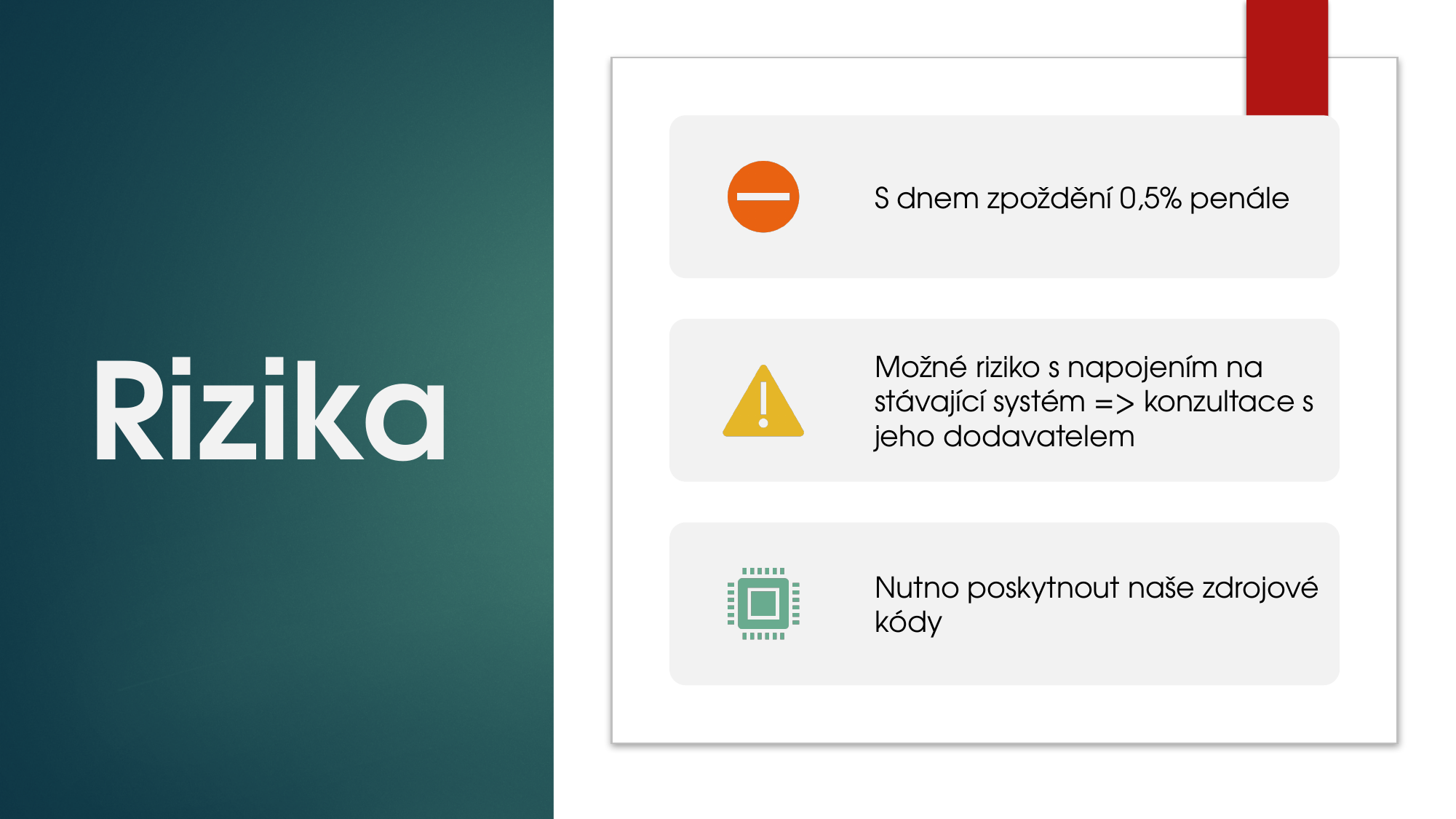

S dnem zpoždění 0,5% penále
Možné riziko s napojením na stávající systém => konzultace s jeho dodavatelem
Nutno poskytnout naše zdrojové kódy
# Rizika